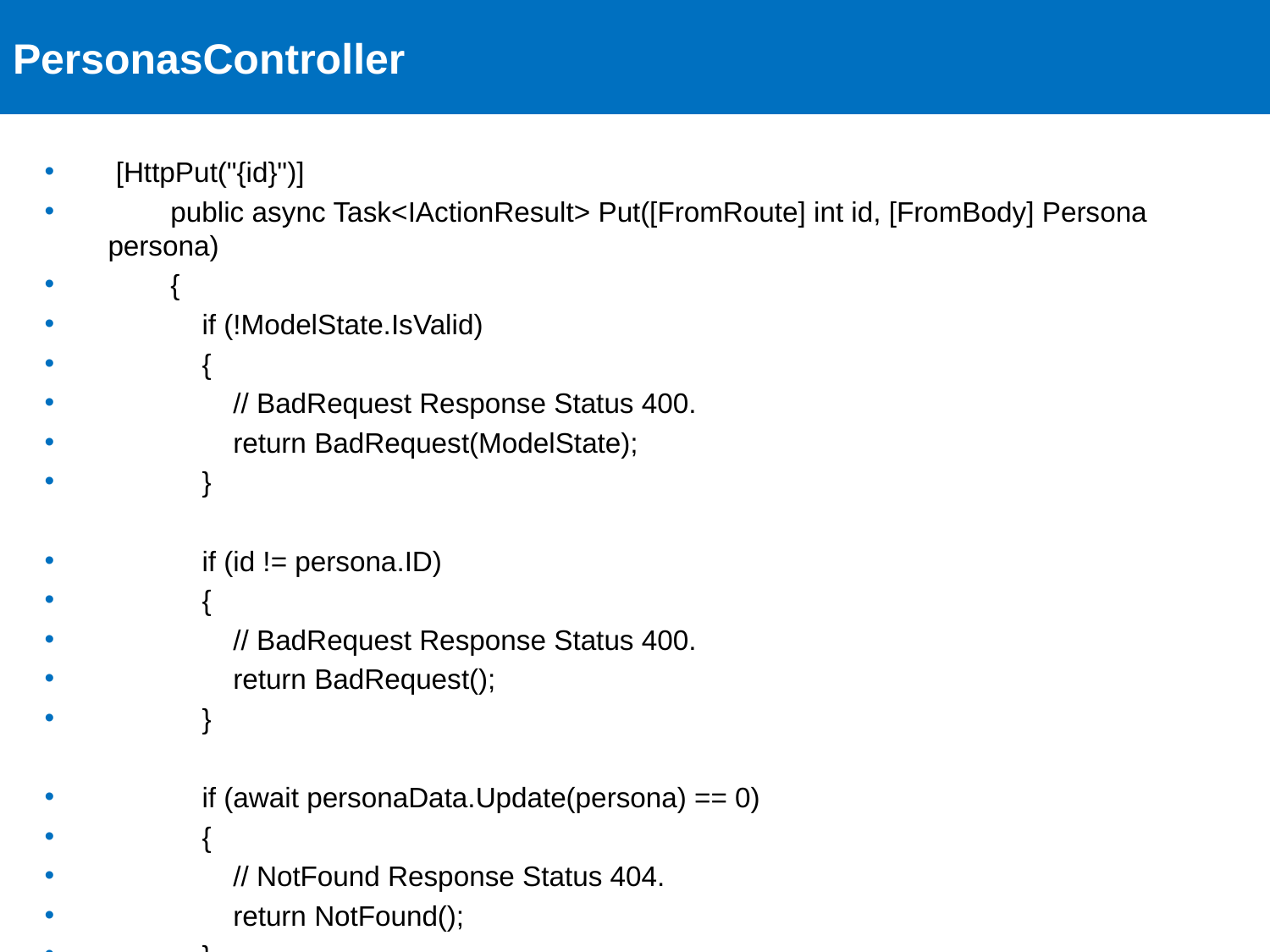

# PersonasController
 [HttpPut("{id}")]
        public async Task<IActionResult> Put([FromRoute] int id, [FromBody] Persona persona)
        {
            if (!ModelState.IsValid)
            {
                // BadRequest Response Status 400.
                return BadRequest(ModelState);
            }

            if (id != persona.ID)
            {
                // BadRequest Response Status 400.
                return BadRequest();
            }

            if (await personaData.Update(persona) == 0)
            {
                // NotFound Response Status 404.
                return NotFound();
            }

            // NoContent Response Status 204.
            return NoContent();
        }